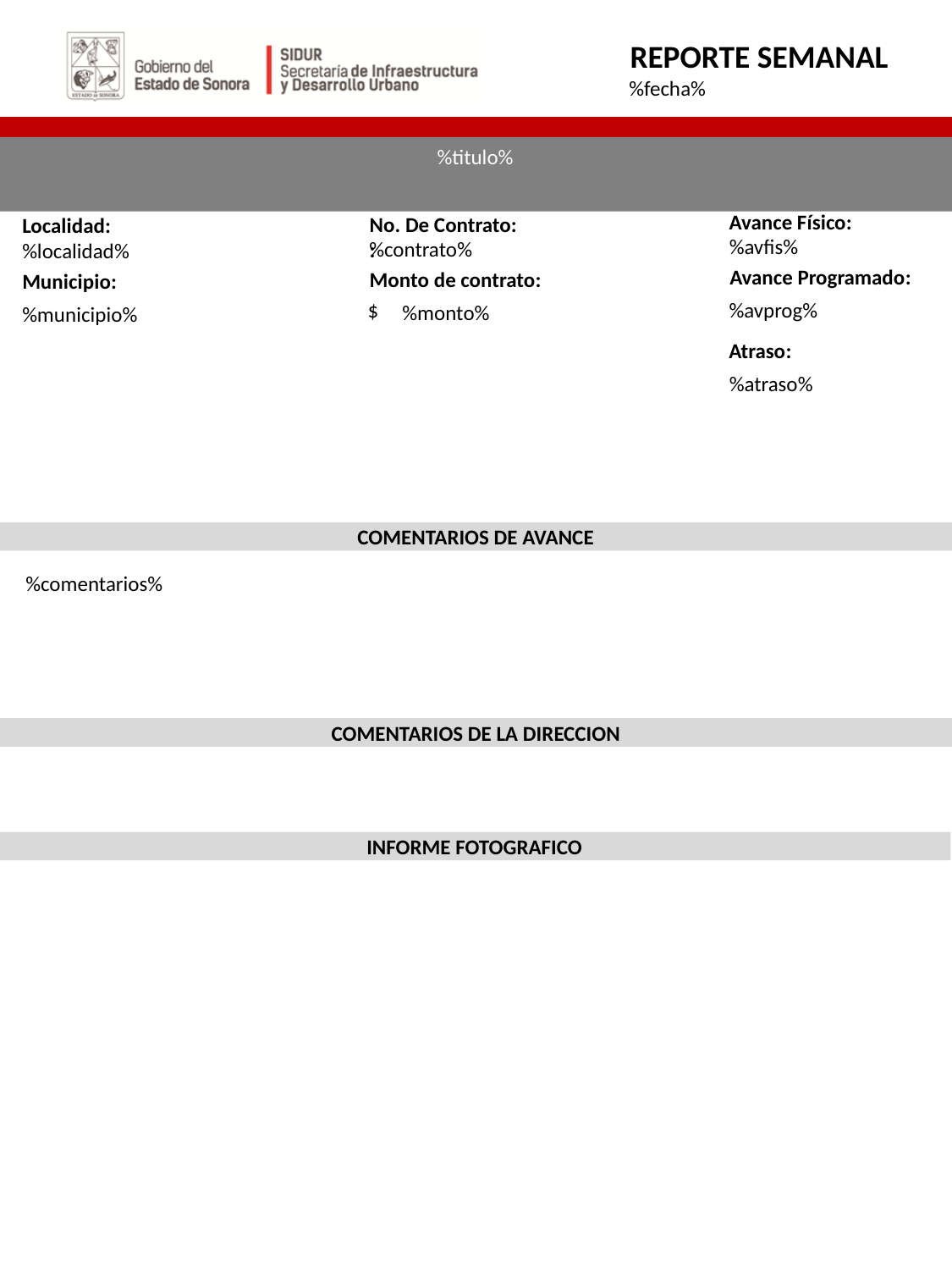

%fecha%

%titulo%

Avance Físico:
No. De Contrato:
:
Localidad:
%avfis%
%contrato%
%localidad%
Avance Programado:
Monto de contrato:
Municipio:
$
%avprog%
%monto%
%municipio%
Atraso:
%atraso%
COMENTARIOS DE AVANCE
%comentarios%

COMENTARIOS DE LA DIRECCION
INFORME FOTOGRAFICO